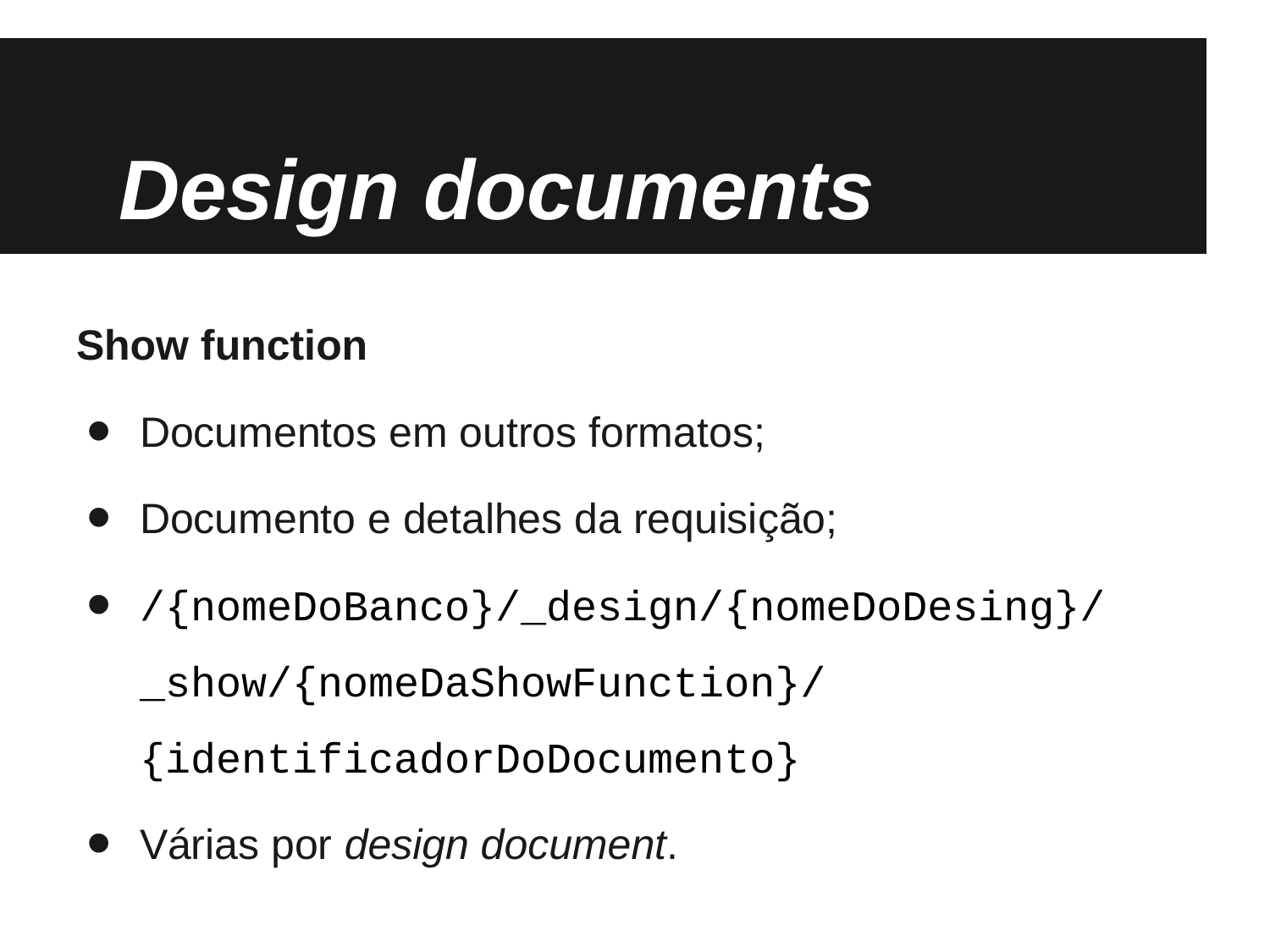

# Design documents
Show function
Documentos em outros formatos;
Documento e detalhes da requisição;
/{nomeDoBanco}/_design/{nomeDoDesing}/_show/{nomeDaShowFunction}/{identificadorDoDocumento}
Várias por design document.